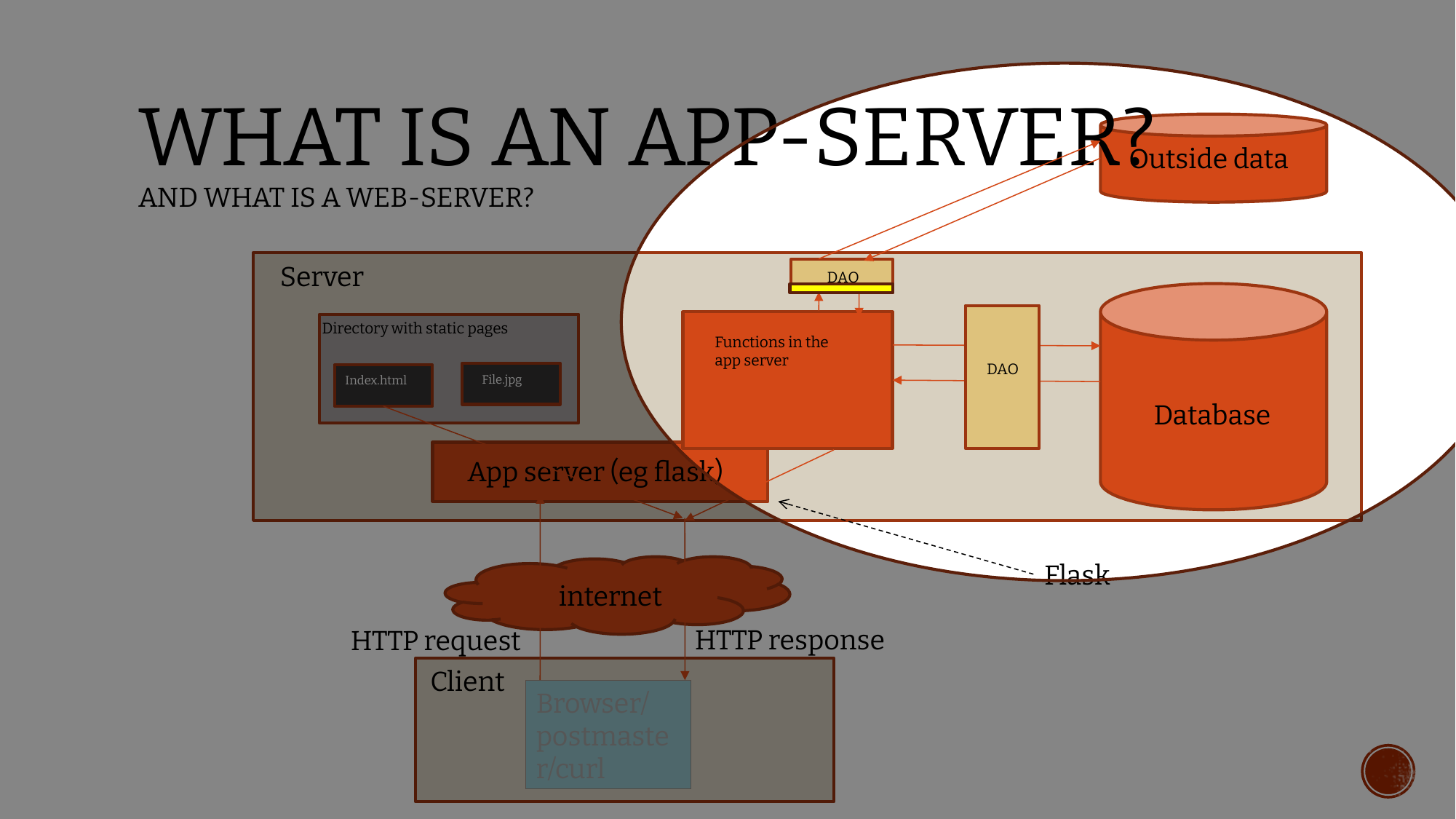

# What is an app-server? And what is a web-server?

Outside data

Server

DAO

Directory with static pages

Functions in the app server

DAO

File.jpg
Index.html

Database

App server (eg flask)

Flask

internet
HTTP response
HTTP request

Client
Browser/ postmaster/curl